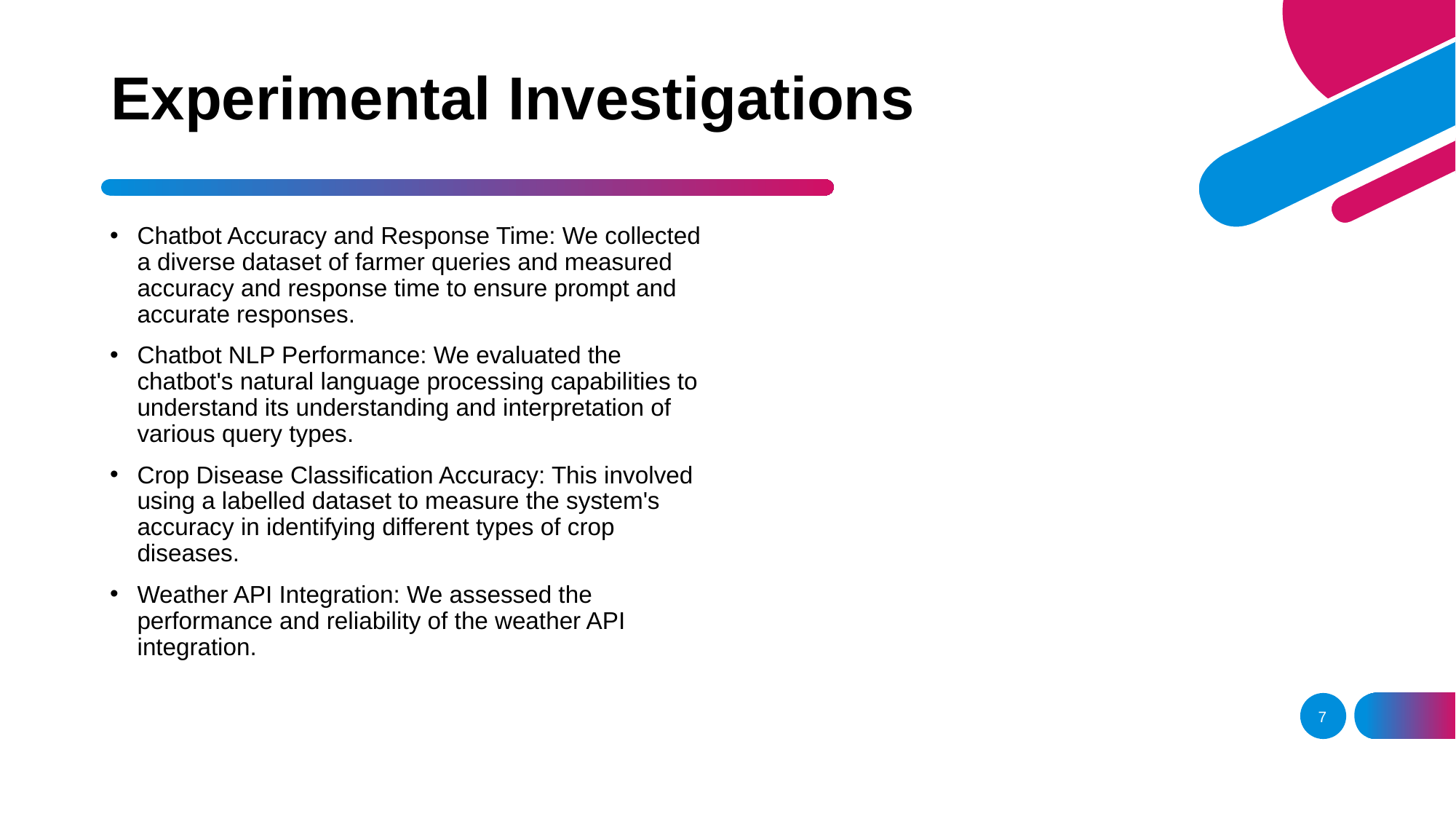

# Experimental Investigations
Chatbot Accuracy and Response Time: We collected a diverse dataset of farmer queries and measured accuracy and response time to ensure prompt and accurate responses.
Chatbot NLP Performance: We evaluated the chatbot's natural language processing capabilities to understand its understanding and interpretation of various query types.
Crop Disease Classification Accuracy: This involved using a labelled dataset to measure the system's accuracy in identifying different types of crop diseases.
Weather API Integration: We assessed the performance and reliability of the weather API integration.
7